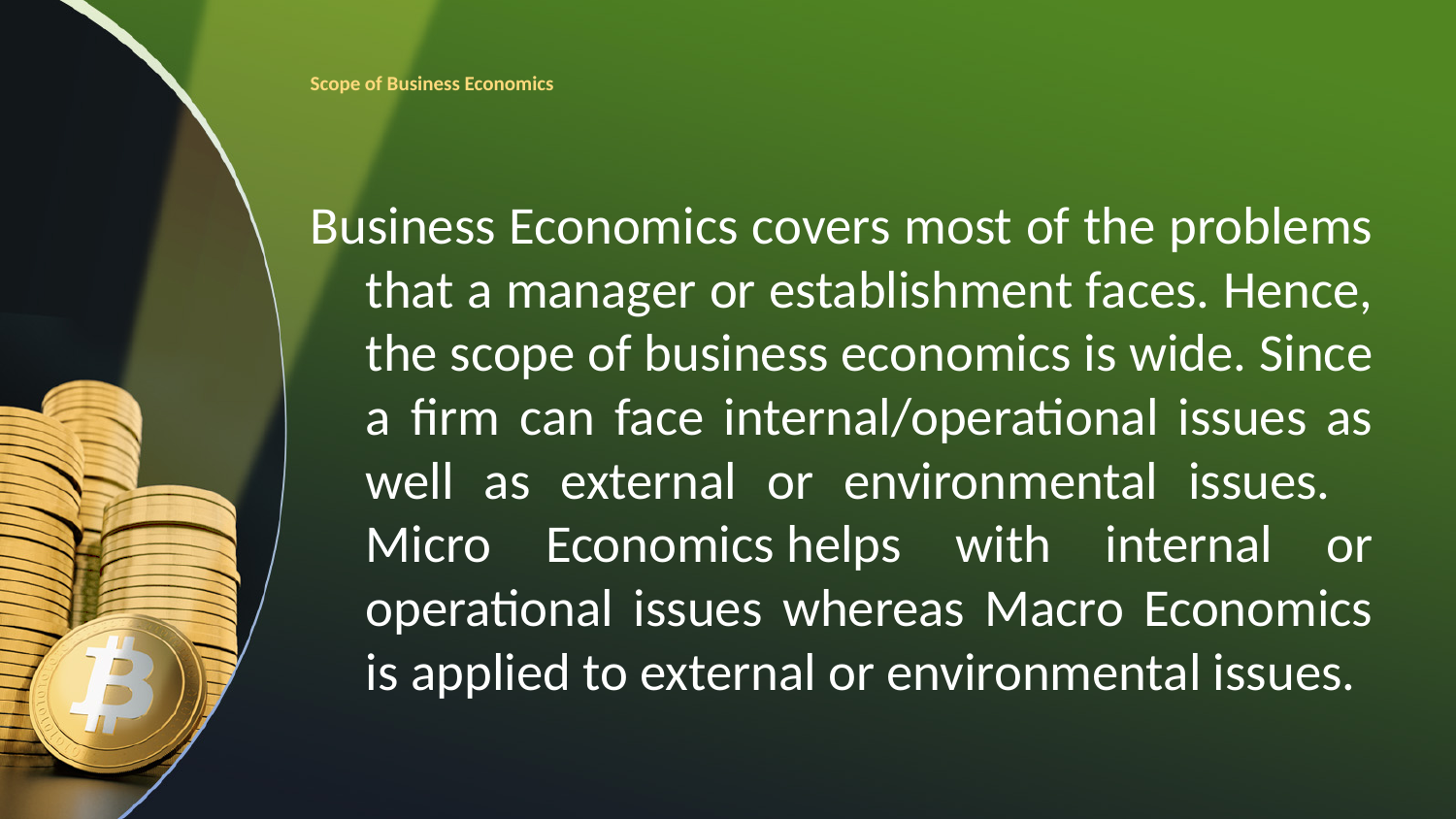

# Scope of Business Economics
Business Economics covers most of the problems that a manager or establishment faces. Hence, the scope of business economics is wide. Since a firm can face internal/operational issues as well as external or environmental issues.   Micro Economics helps with internal or operational issues whereas Macro Economics is applied to external or environmental issues.